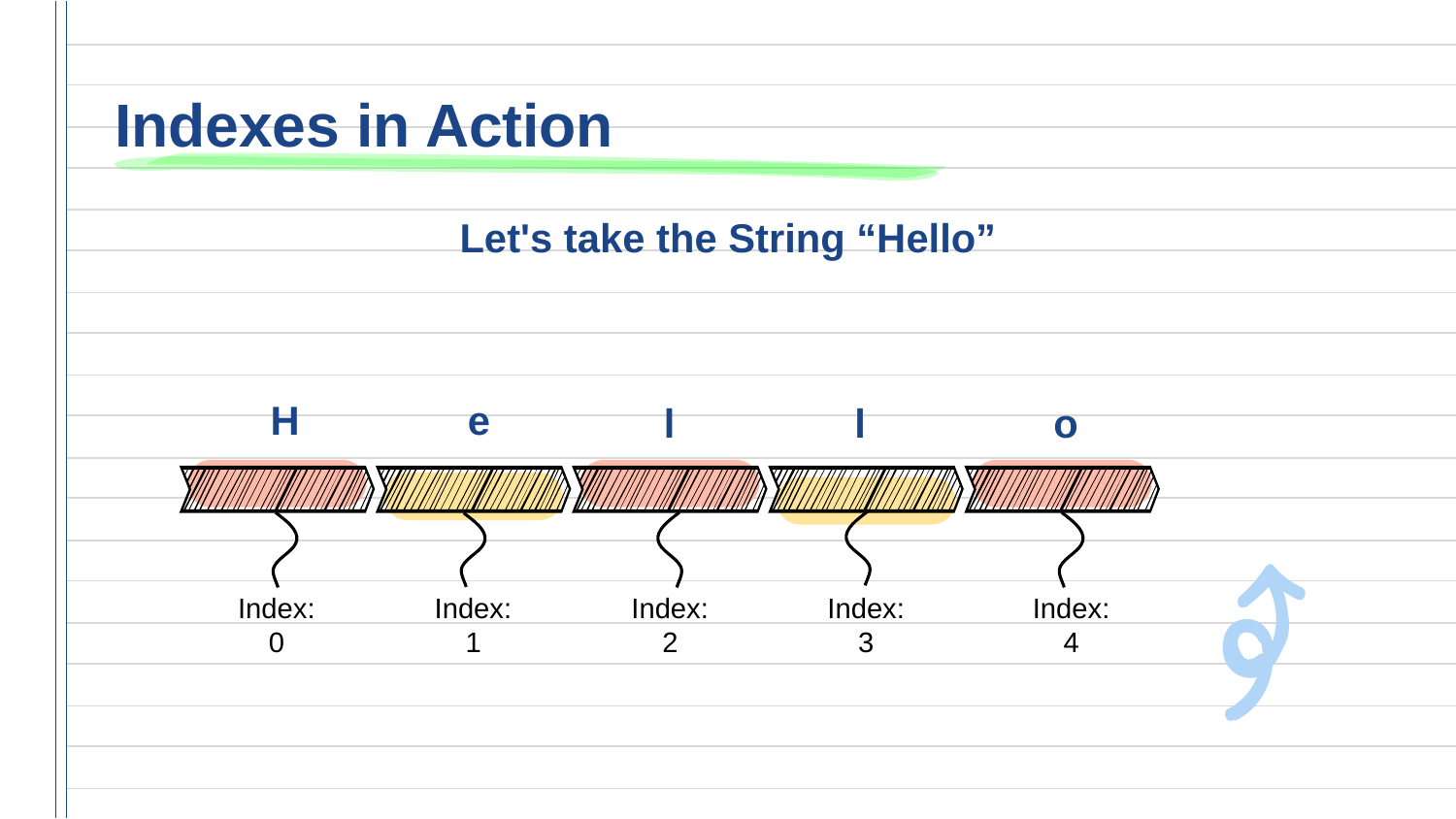

# Indexes in Action

Let's take the String “Hello”
H
e
o
l
l

Index:
0
Index:
1
Index:
3
Index:
2
Index:
4